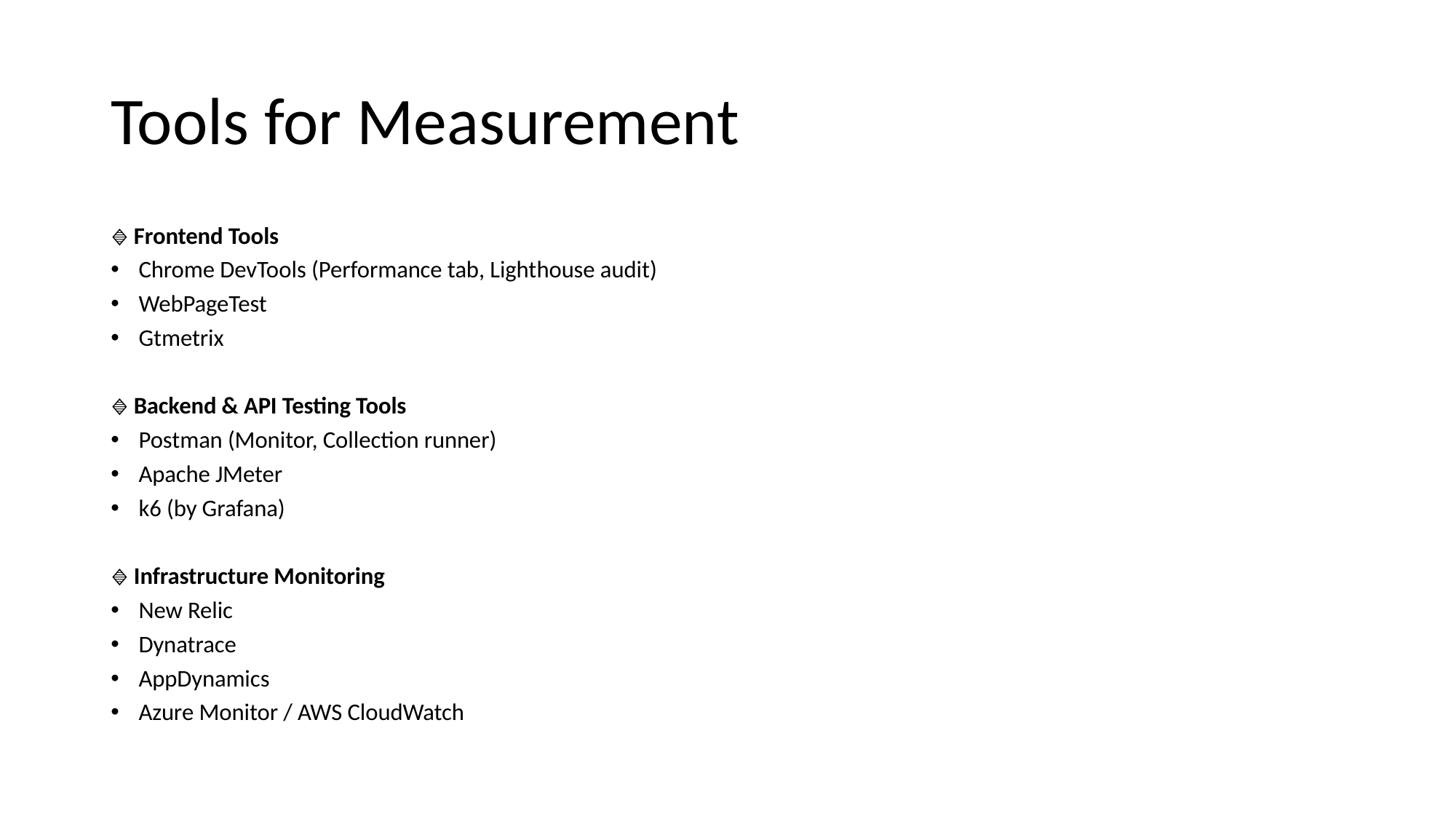

# Tools for Measurement
🔹 Frontend Tools
Chrome DevTools (Performance tab, Lighthouse audit)
WebPageTest
Gtmetrix

🔹 Backend & API Testing Tools
Postman (Monitor, Collection runner)
Apache JMeter
k6 (by Grafana)

🔹 Infrastructure Monitoring
New Relic
Dynatrace
AppDynamics
Azure Monitor / AWS CloudWatch